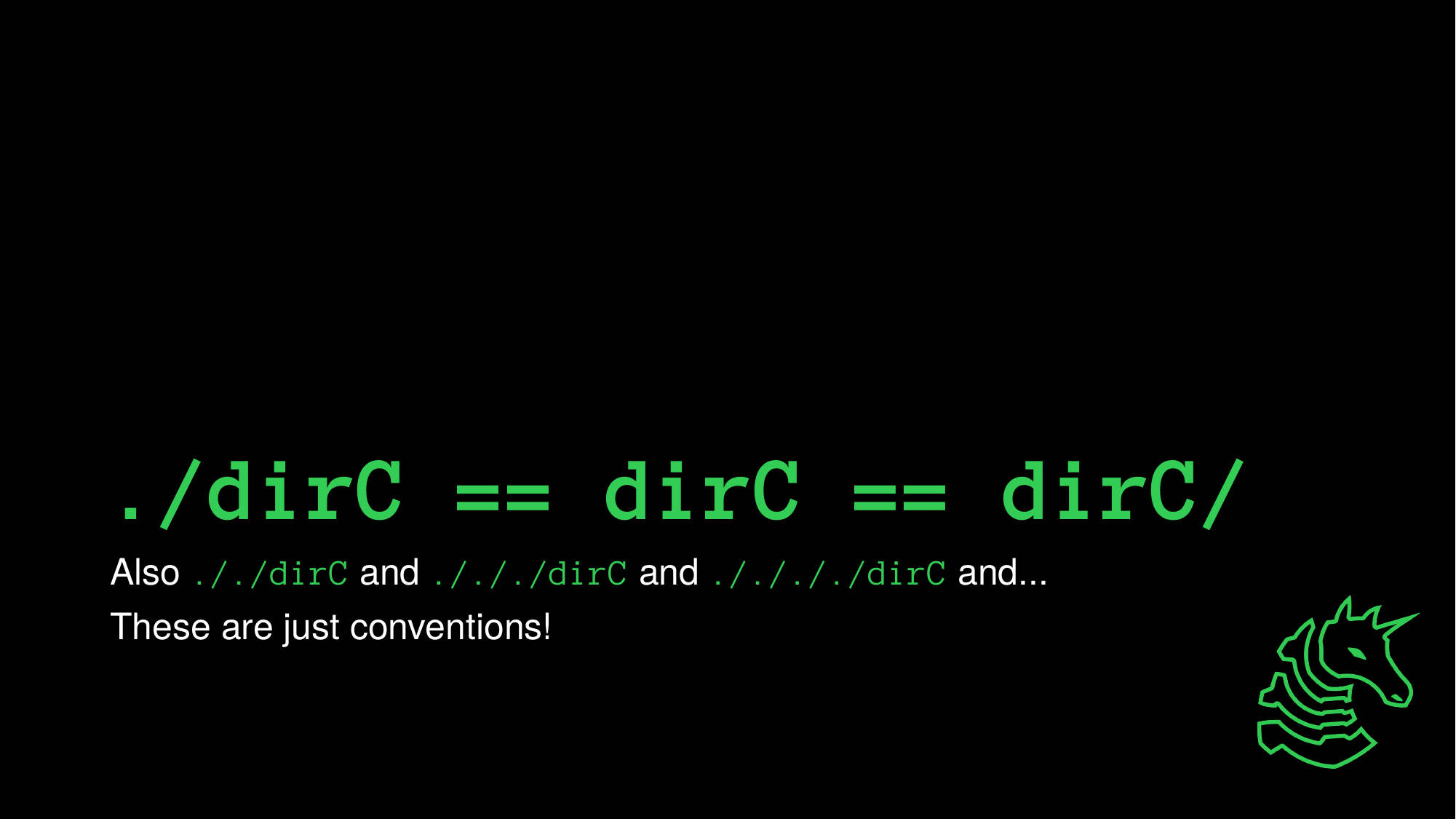

# ./dirC == dirC == dirC/
Also ././dirC and ./././dirC and ././././dirC and...
These are just conventions!